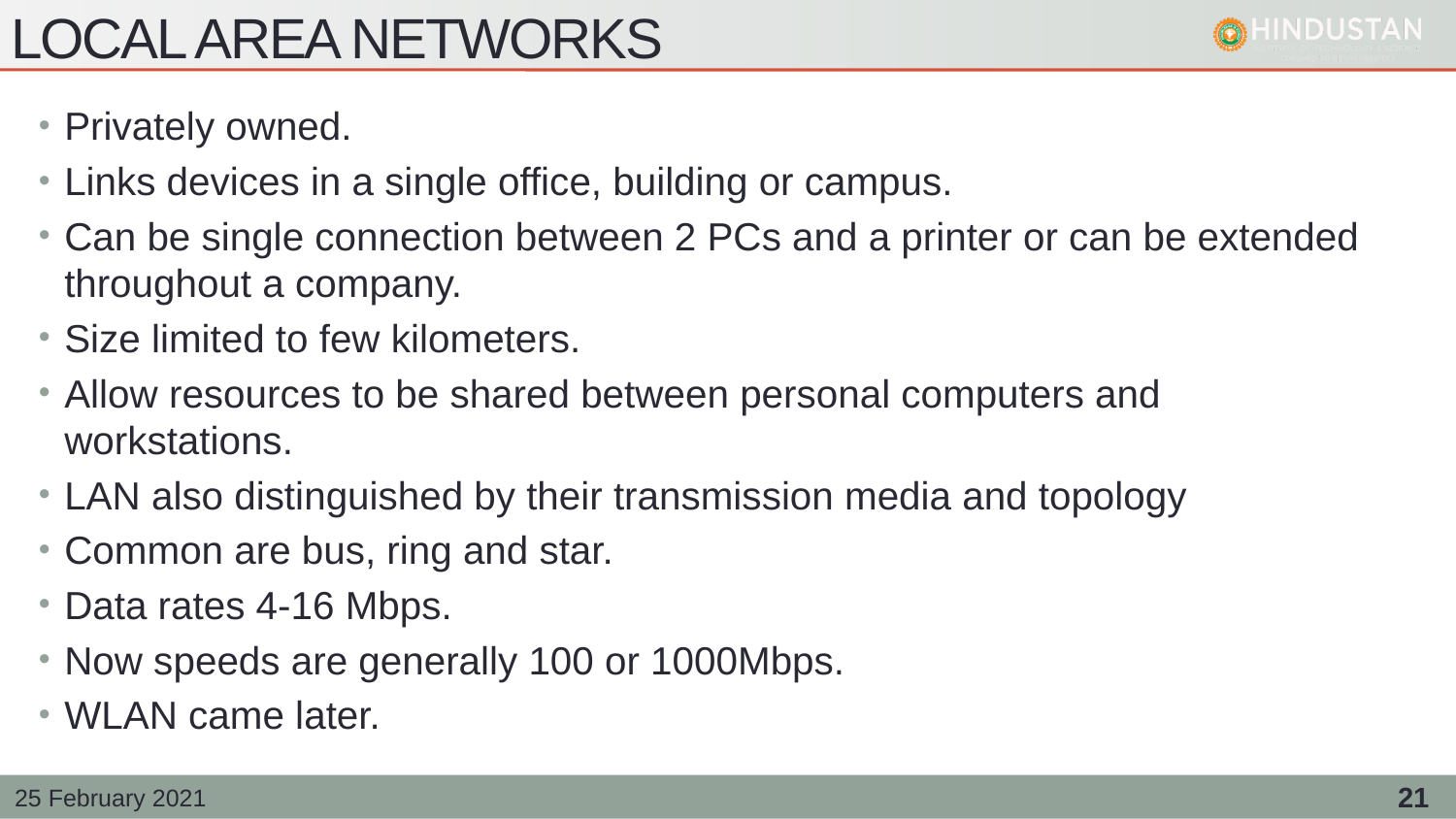

# Local area networks
Privately owned.
Links devices in a single office, building or campus.
Can be single connection between 2 PCs and a printer or can be extended throughout a company.
Size limited to few kilometers.
Allow resources to be shared between personal computers and workstations.
LAN also distinguished by their transmission media and topology
Common are bus, ring and star.
Data rates 4-16 Mbps.
Now speeds are generally 100 or 1000Mbps.
WLAN came later.

25 February 2021

21